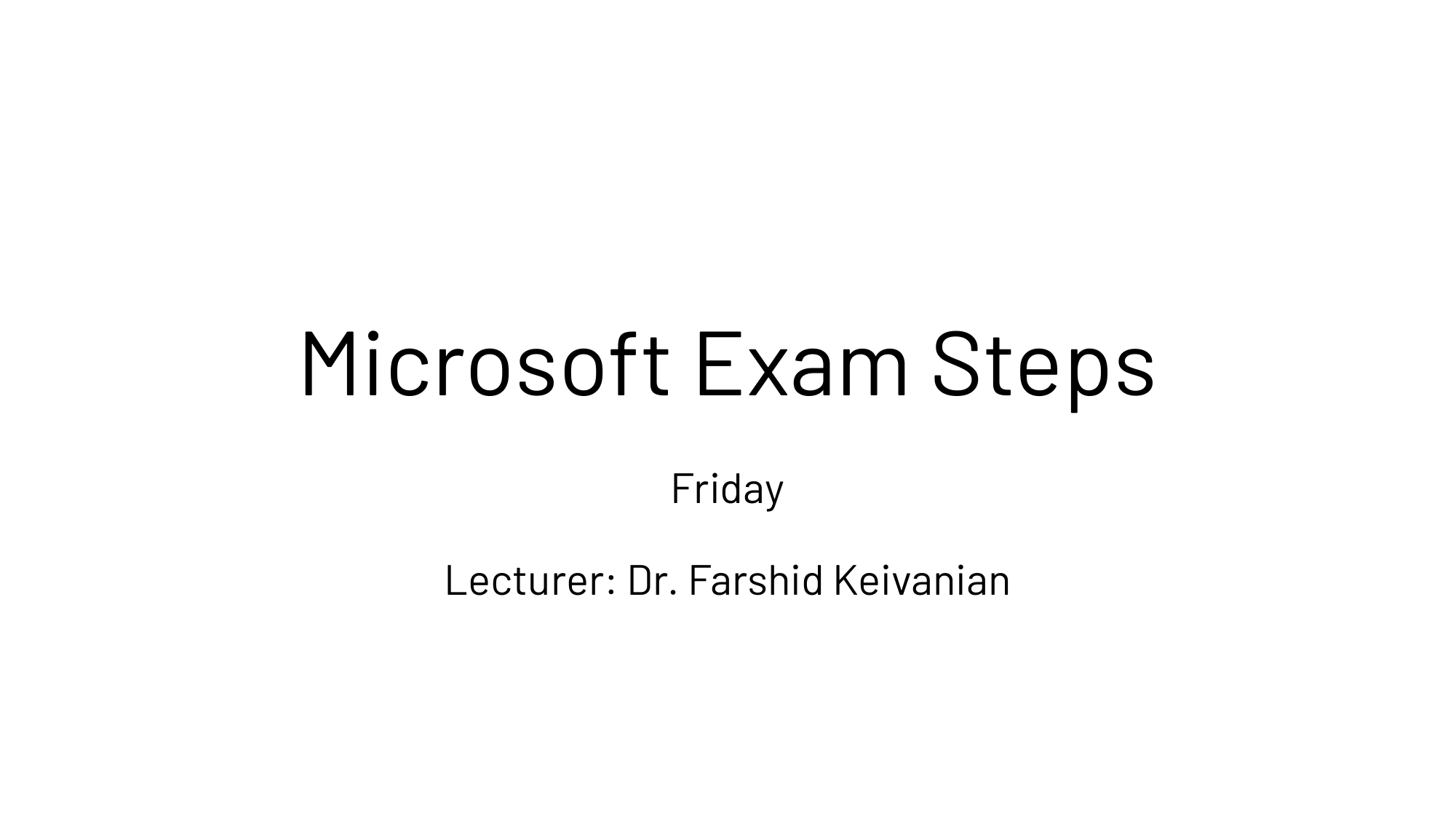

# Microsoft Exam Steps
Friday
Lecturer: Dr. Farshid Keivanian